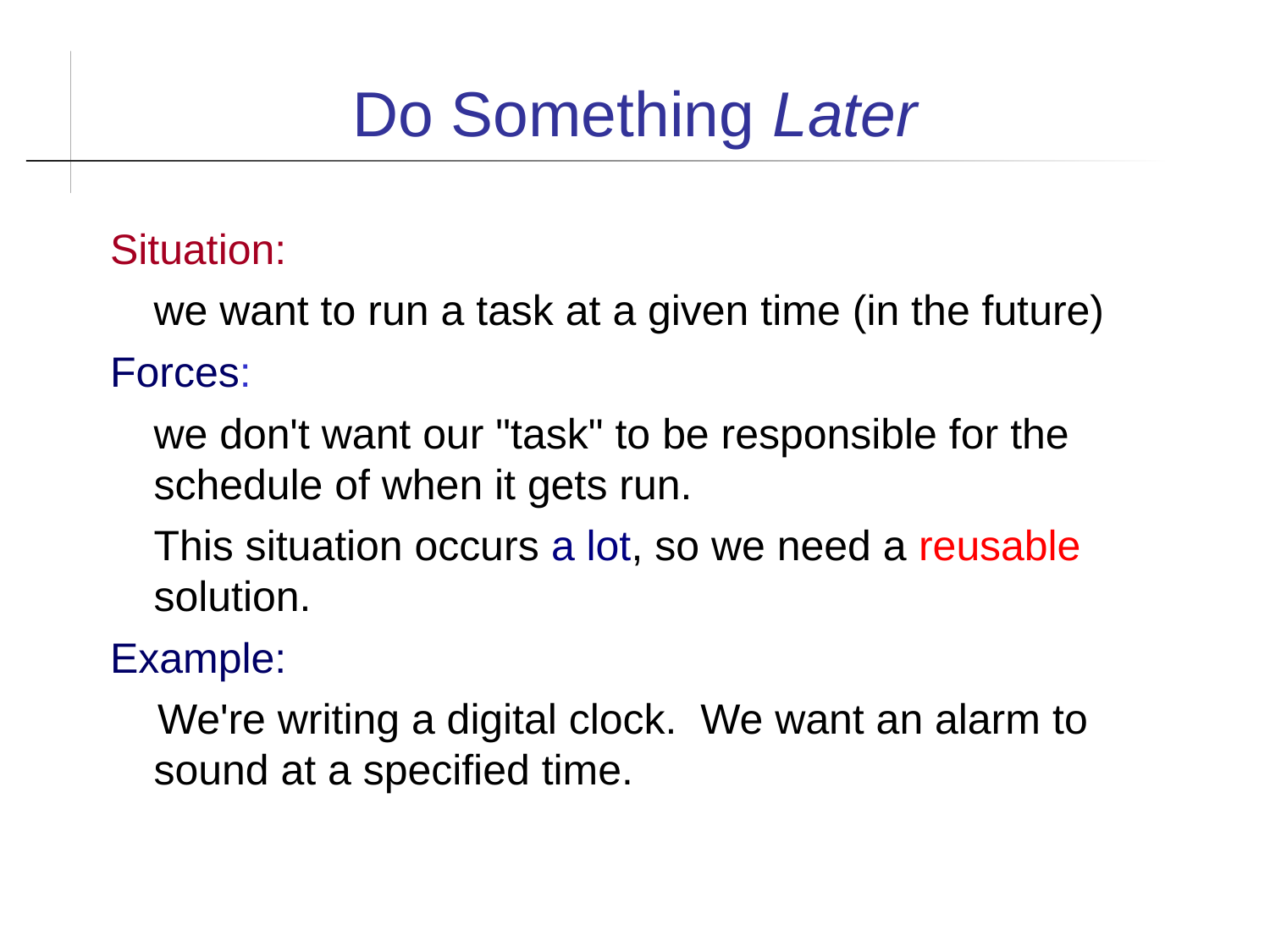

Do Something Later
Situation:
	we want to run a task at a given time (in the future)
Forces:
	we don't want our "task" to be responsible for the schedule of when it gets run.
	This situation occurs a lot, so we need a reusable solution.
Example:
    We're writing a digital clock.  We want an alarm to sound at a specified time.